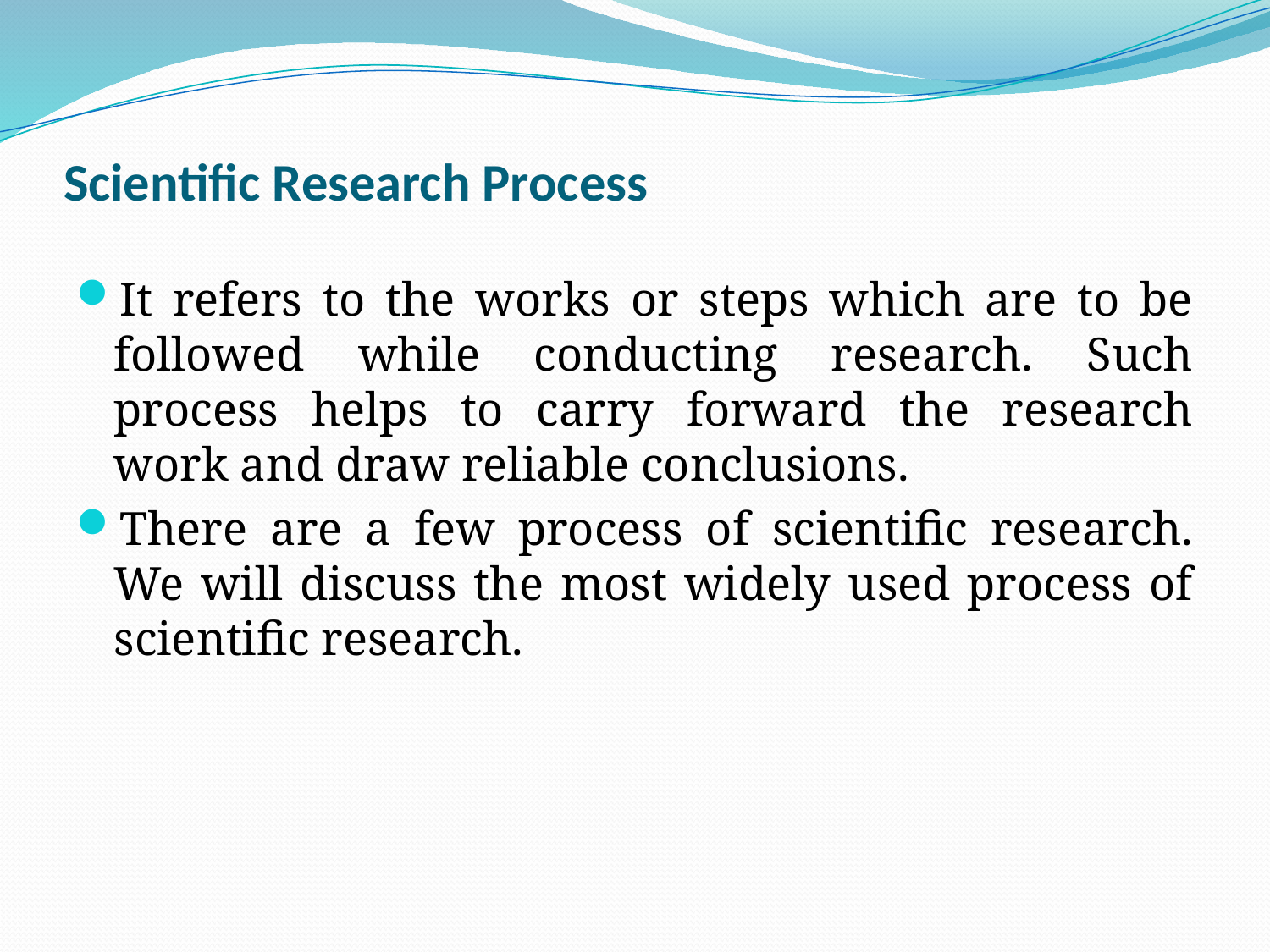

# Scientific Research Process
It refers to the works or steps which are to be followed while conducting research. Such process helps to carry forward the research work and draw reliable conclusions.
There are a few process of scientific research. We will discuss the most widely used process of scientific research.